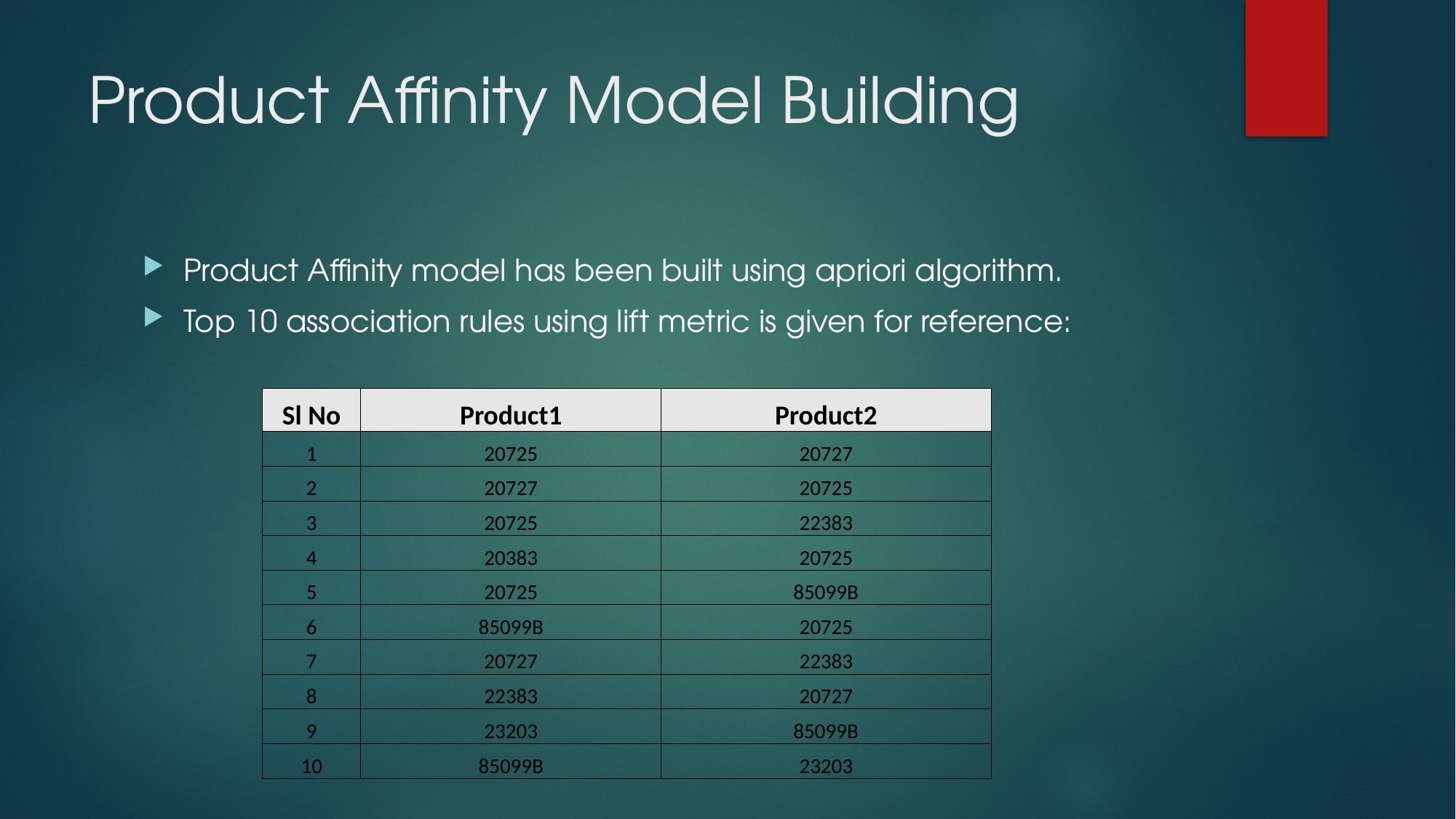

# Product Affinity Model Building
Product Affinity model has been built using apriori algorithm.
Top 10 association rules using lift metric is given for reference:

| Sl No | Product1 | Product2 |
| --- | --- | --- |
| 1 | 20725 | 20727 |
| 2 | 20727 | 20725 |
| 3 | 20725 | 22383 |
| 4 | 20383 | 20725 |
| 5 | 20725 | 85099B |
| 6 | 85099B | 20725 |
| 7 | 20727 | 22383 |
| 8 | 22383 | 20727 |
| 9 | 23203 | 85099B |
| 10 | 85099B | 23203 |